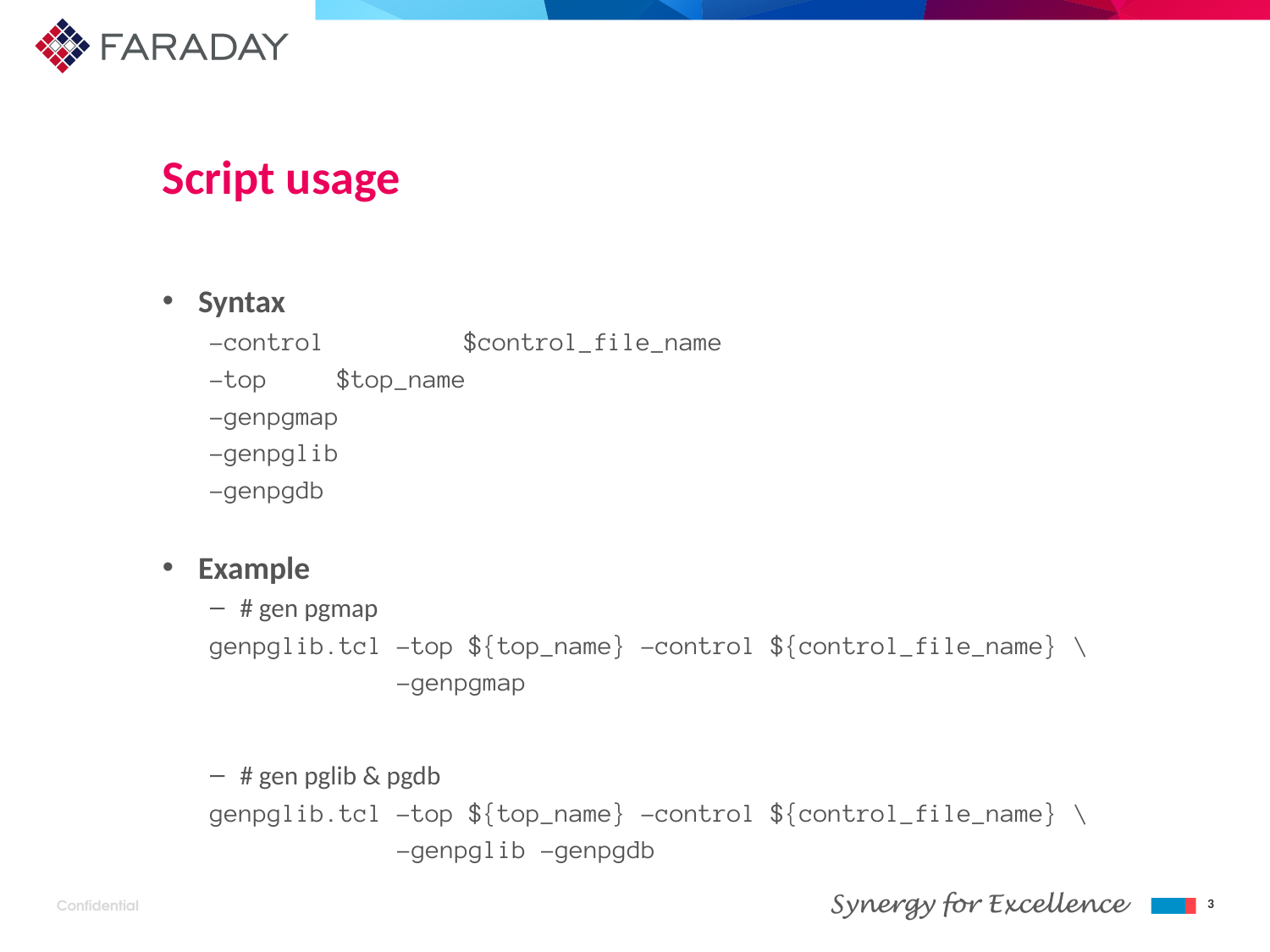

# Script usage
Syntax
-control 	$control_file_name
-top	$top_name
-genpgmap
-genpglib
-genpgdb

Example
# gen pgmap
genpglib.tcl -top ${top_name} -control ${control_file_name} \
             -genpgmap

# gen pglib & pgdb
genpglib.tcl -top ${top_name} -control ${control_file_name} \
             -genpglib -genpgdb